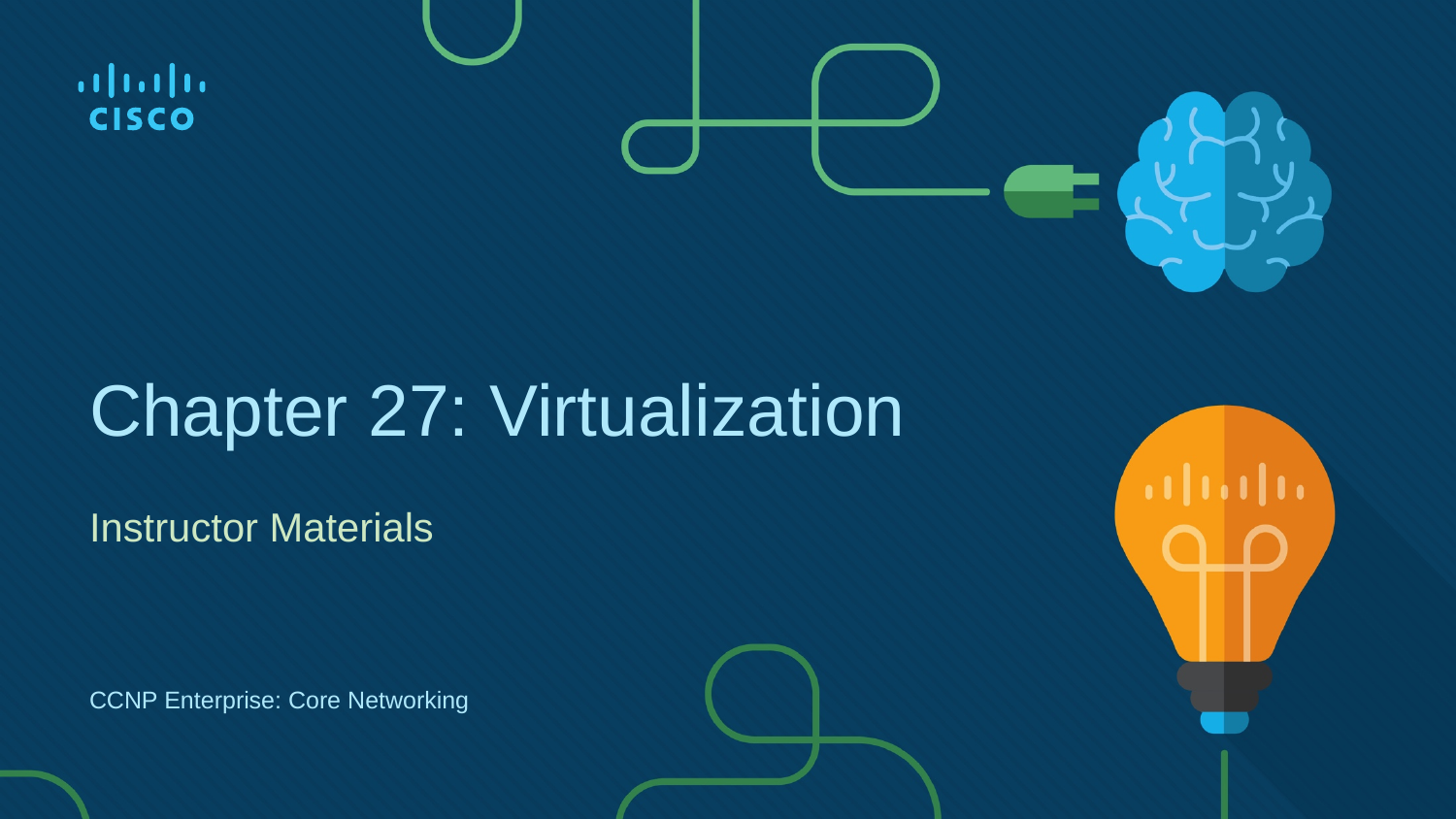

# Chapter 27: Virtualization
Instructor Materials
CCNP Enterprise: Core Networking